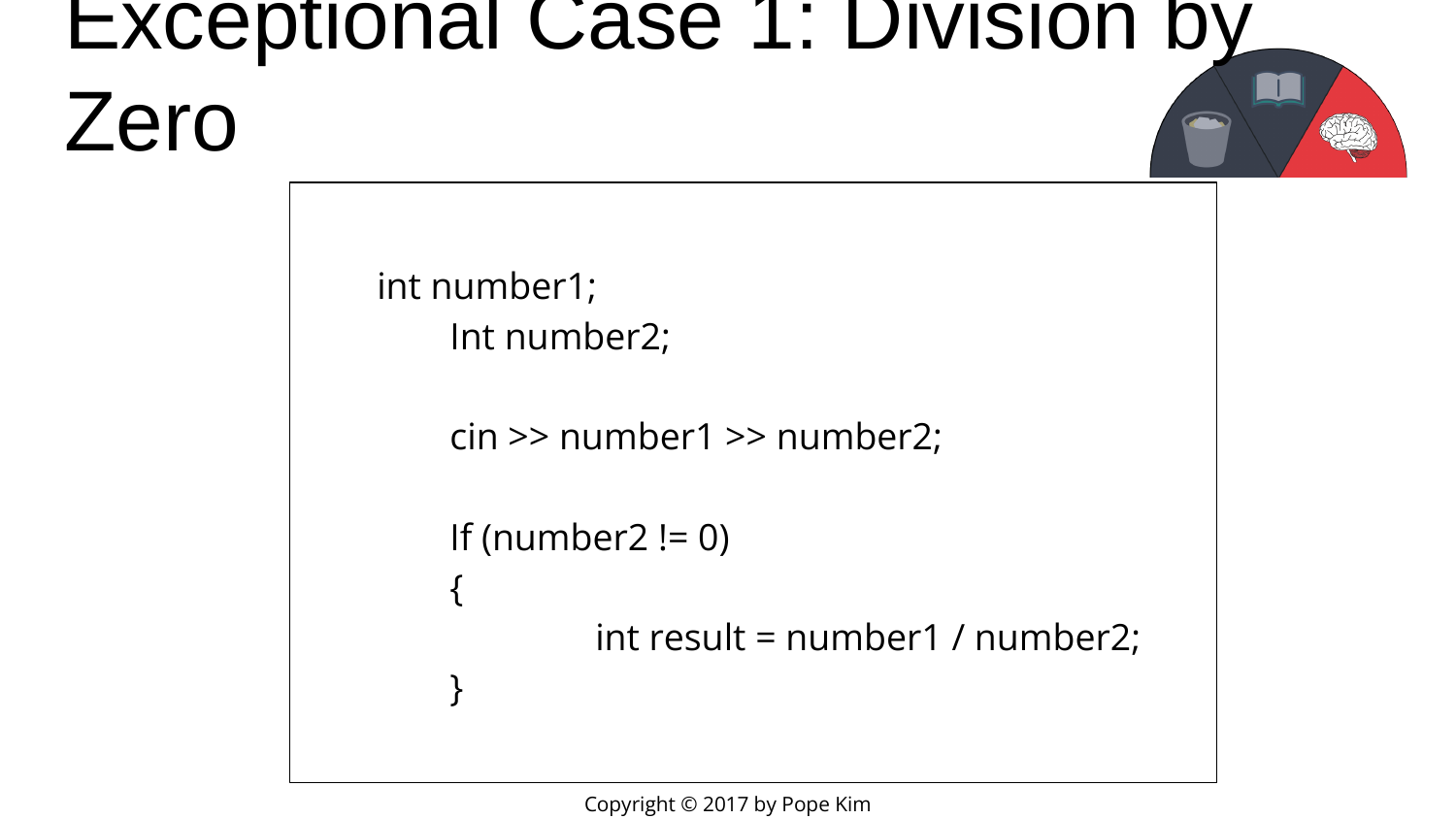

# Exceptional Case 1: Division by Zero
int number1;
	Int number2;
	cin >> number1 >> number2;
	If (number2 != 0)
	{
		int result = number1 / number2;
	}